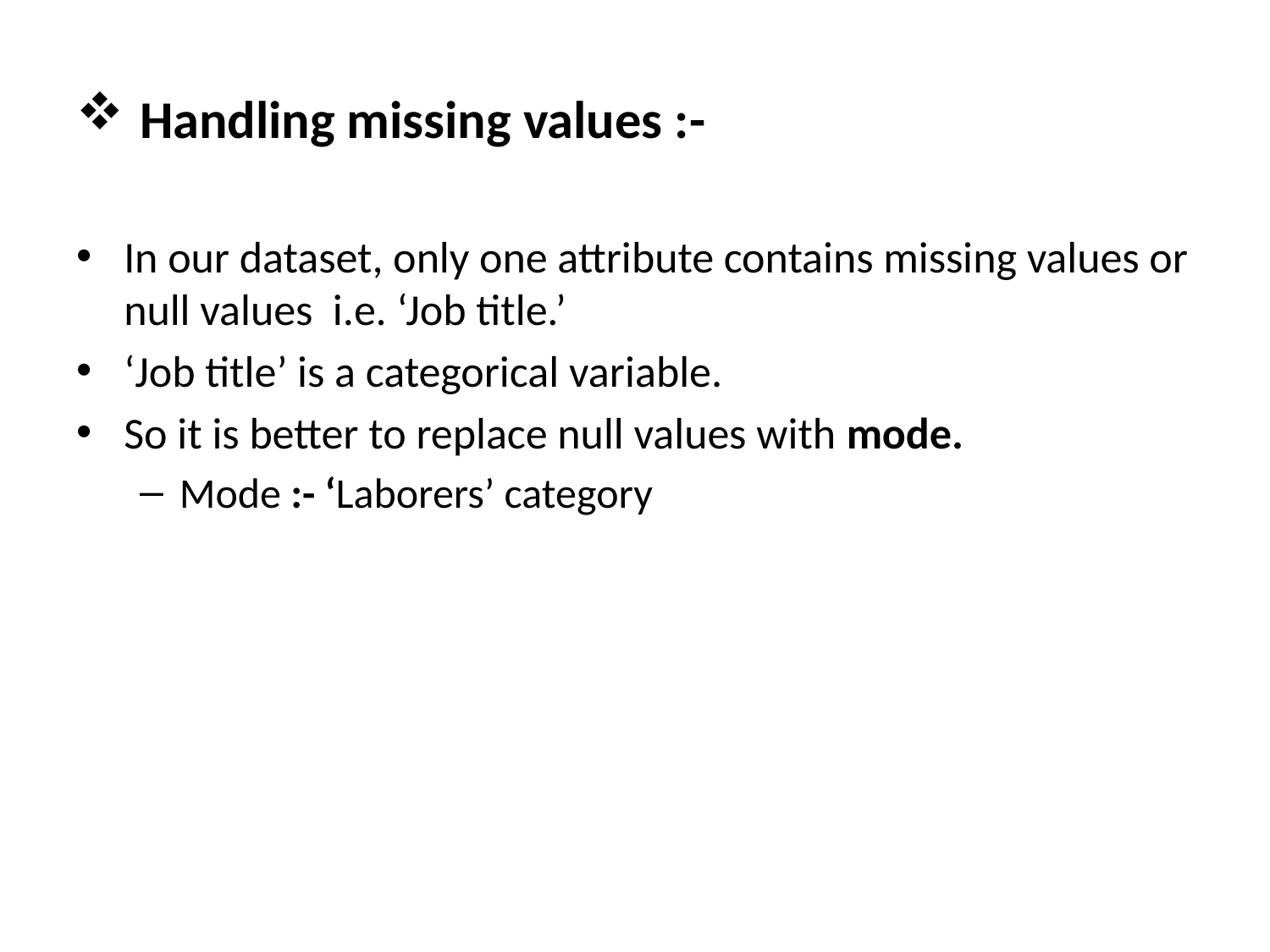

# Handling missing values :-
In our dataset, only one attribute contains missing values or null values  i.e. ‘Job title.’
‘Job title’ is a categorical variable.
So it is better to replace null values with mode.
Mode :- ‘Laborers’ category